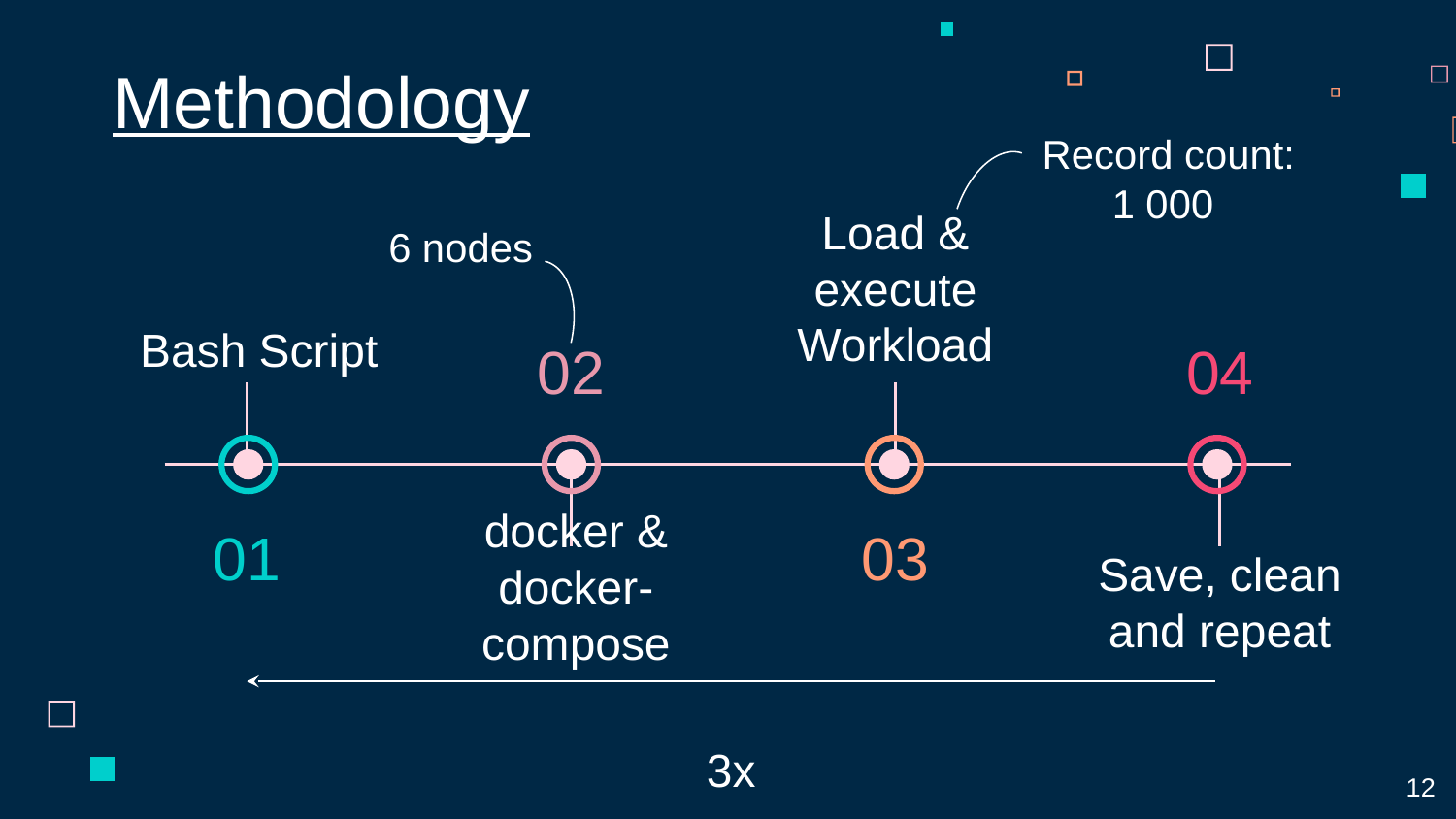

# Methodology
Record count:
1 000

Load & execute Workload
6 nodes

Bash Script

02
04

01
03
Save, clean and repeat
docker & docker-compose
3x
12